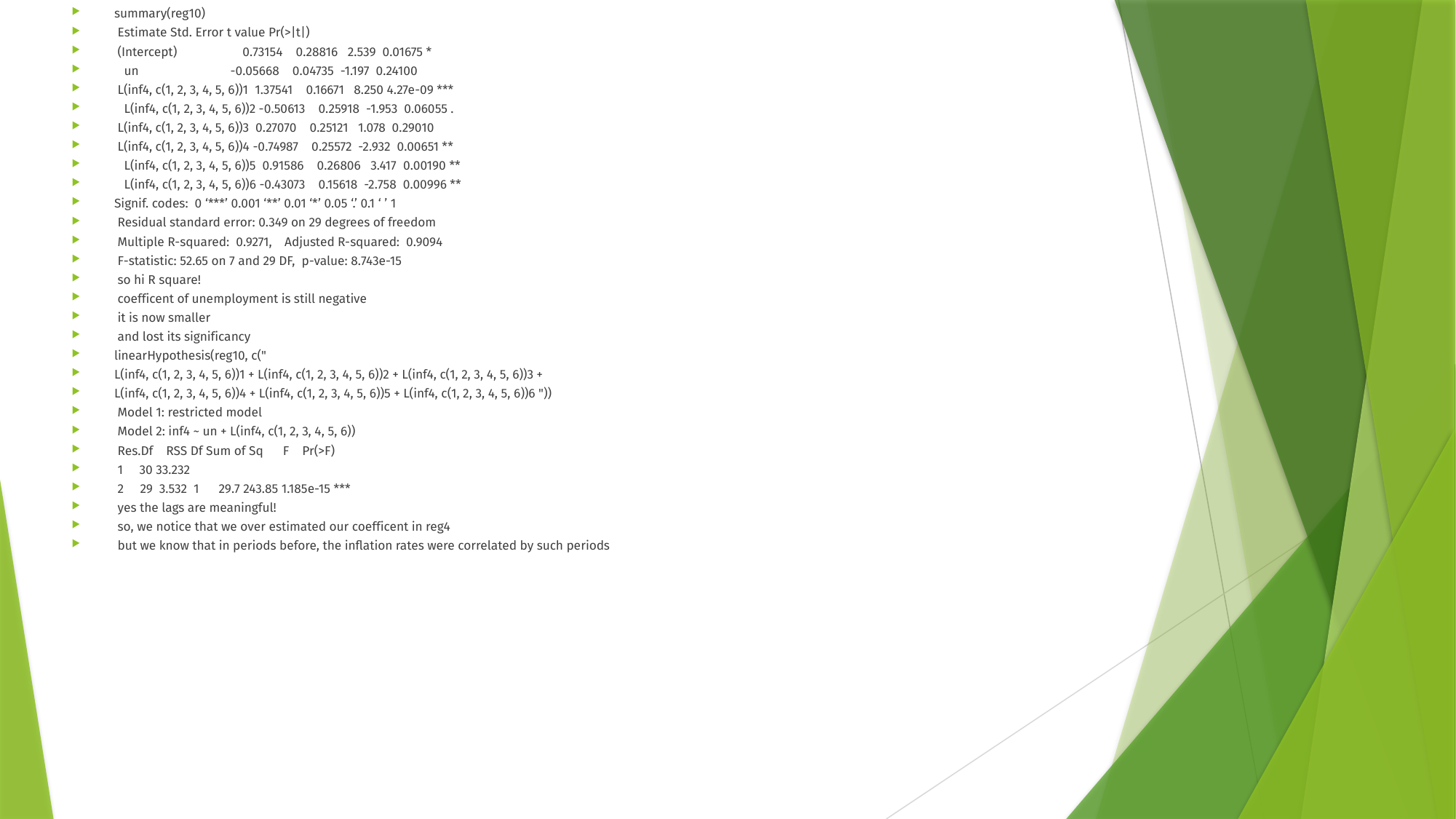

summary(reg10)
 Estimate Std. Error t value Pr(>|t|)
 (Intercept)                    0.73154    0.28816   2.539  0.01675 *
   un                            -0.05668    0.04735  -1.197  0.24100
 L(inf4, c(1, 2, 3, 4, 5, 6))1  1.37541    0.16671   8.250 4.27e-09 ***
   L(inf4, c(1, 2, 3, 4, 5, 6))2 -0.50613    0.25918  -1.953  0.06055 .
 L(inf4, c(1, 2, 3, 4, 5, 6))3  0.27070    0.25121   1.078  0.29010
 L(inf4, c(1, 2, 3, 4, 5, 6))4 -0.74987    0.25572  -2.932  0.00651 **
   L(inf4, c(1, 2, 3, 4, 5, 6))5  0.91586    0.26806   3.417  0.00190 **
   L(inf4, c(1, 2, 3, 4, 5, 6))6 -0.43073    0.15618  -2.758  0.00996 **
Signif. codes:  0 ‘***’ 0.001 ‘**’ 0.01 ‘*’ 0.05 ‘.’ 0.1 ‘ ’ 1
 Residual standard error: 0.349 on 29 degrees of freedom
 Multiple R-squared:  0.9271,	Adjusted R-squared:  0.9094
 F-statistic: 52.65 on 7 and 29 DF,  p-value: 8.743e-15
 so hi R square!
 coefficent of unemployment is still negative
 it is now smaller
 and lost its significancy
linearHypothesis(reg10, c("
L(inf4, c(1, 2, 3, 4, 5, 6))1 + L(inf4, c(1, 2, 3, 4, 5, 6))2 + L(inf4, c(1, 2, 3, 4, 5, 6))3 +
L(inf4, c(1, 2, 3, 4, 5, 6))4 + L(inf4, c(1, 2, 3, 4, 5, 6))5 + L(inf4, c(1, 2, 3, 4, 5, 6))6 "))
 Model 1: restricted model
 Model 2: inf4 ~ un + L(inf4, c(1, 2, 3, 4, 5, 6))
 Res.Df    RSS Df Sum of Sq      F    Pr(>F)
 1     30 33.232
 2     29  3.532  1      29.7 243.85 1.185e-15 ***
 yes the lags are meaningful!
 so, we notice that we over estimated our coefficent in reg4
 but we know that in periods before, the inflation rates were correlated by such periods